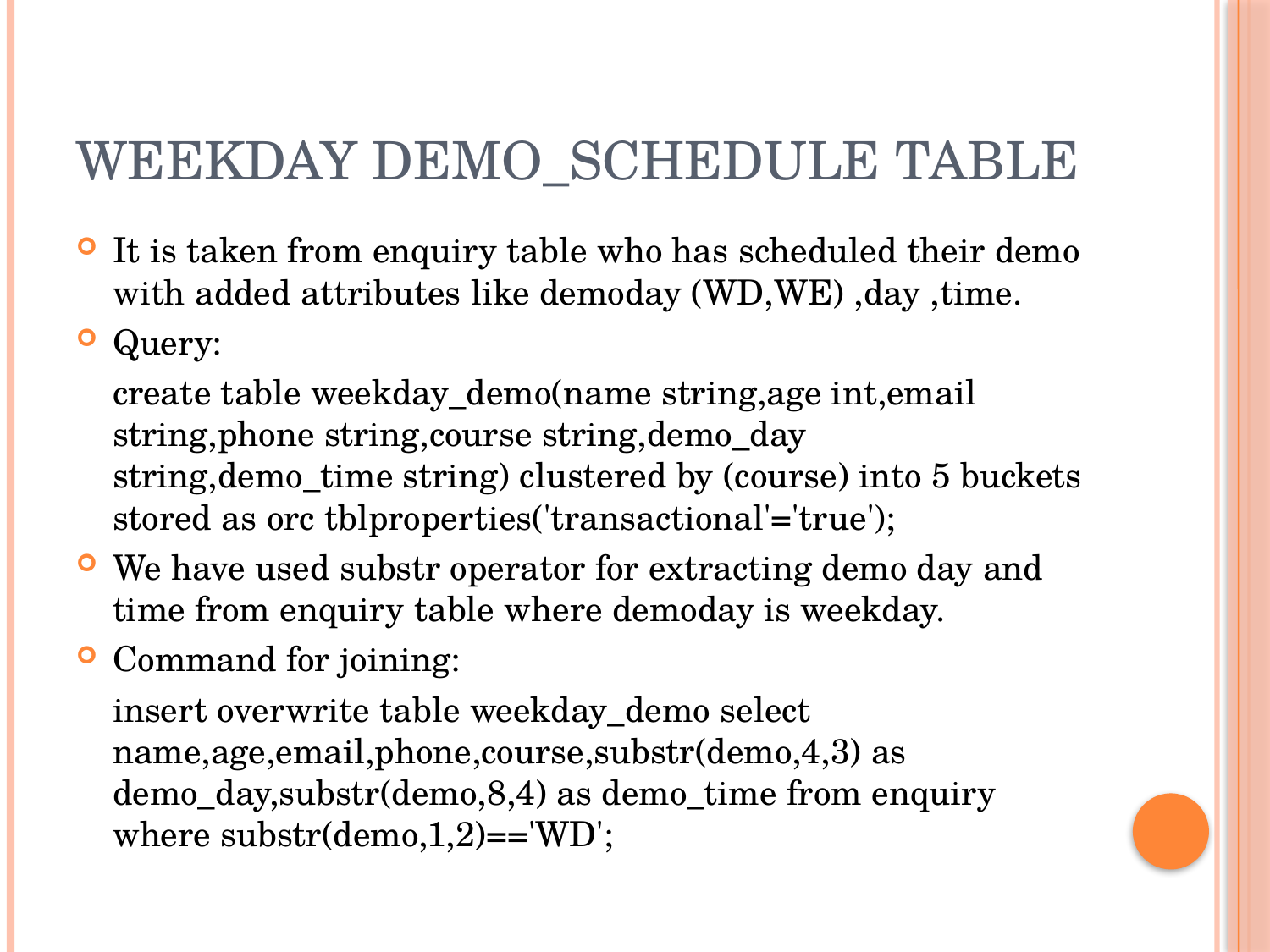

# Weekday Demo_Schedule table
It is taken from enquiry table who has scheduled their demo with added attributes like demoday (WD,WE) ,day ,time.
Query:
	create table weekday_demo(name string,age int,email string,phone string,course string,demo_day string,demo_time string) clustered by (course) into 5 buckets stored as orc tblproperties('transactional'='true');
We have used substr operator for extracting demo day and time from enquiry table where demoday is weekday.
Command for joining:
	insert overwrite table weekday_demo select name,age,email,phone,course,substr(demo,4,3) as demo_day,substr(demo,8,4) as demo_time from enquiry where substr(demo,1,2)=='WD';